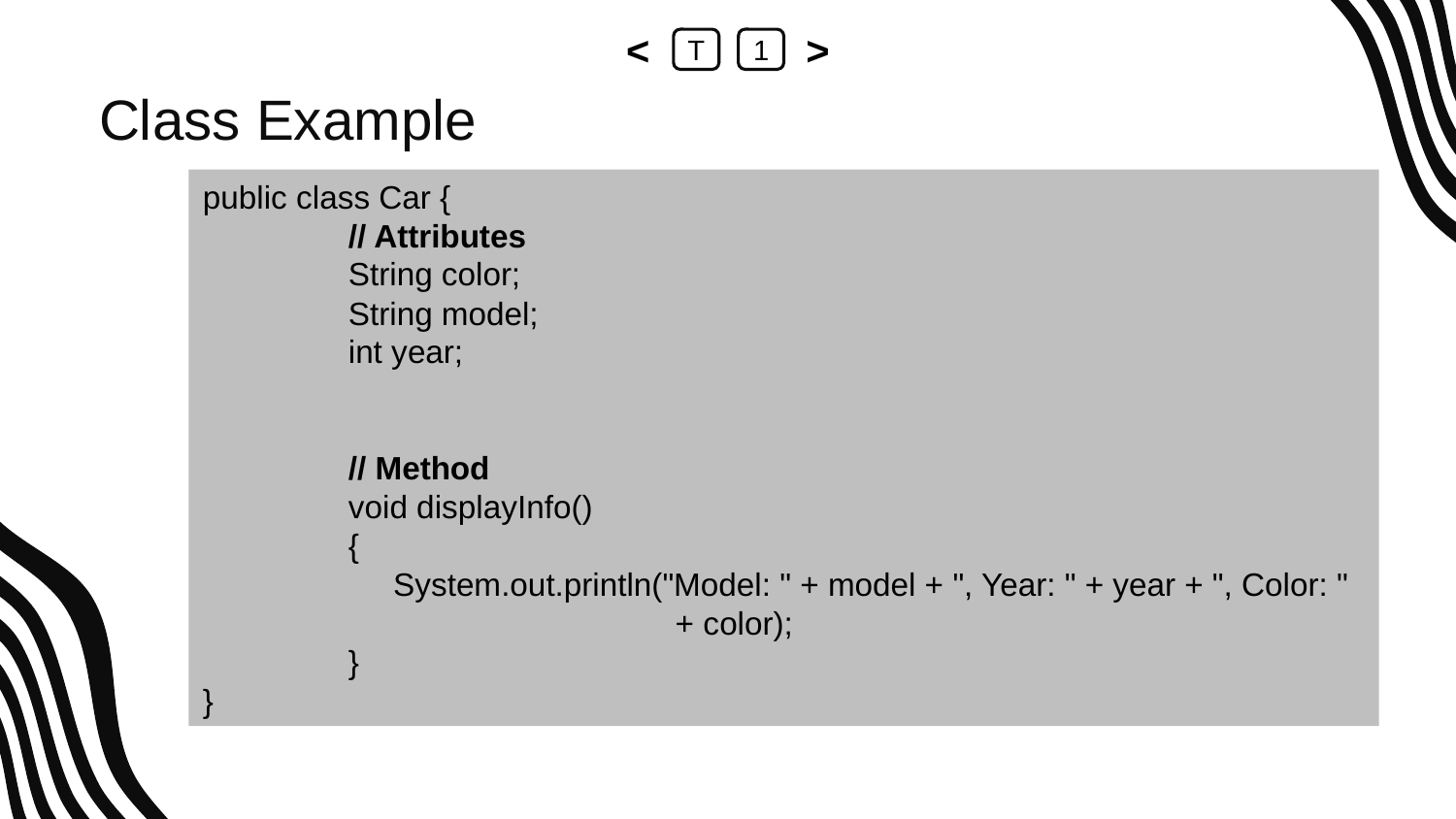

<
T
1
>
# Class Example
public class Car {
	// Attributes
	String color;
	String model;
	int year;

	// Method
	void displayInfo()
	{
	     System.out.println("Model: " + model + ", Year: " + year + ", Color: " 			    + color);
	}
}